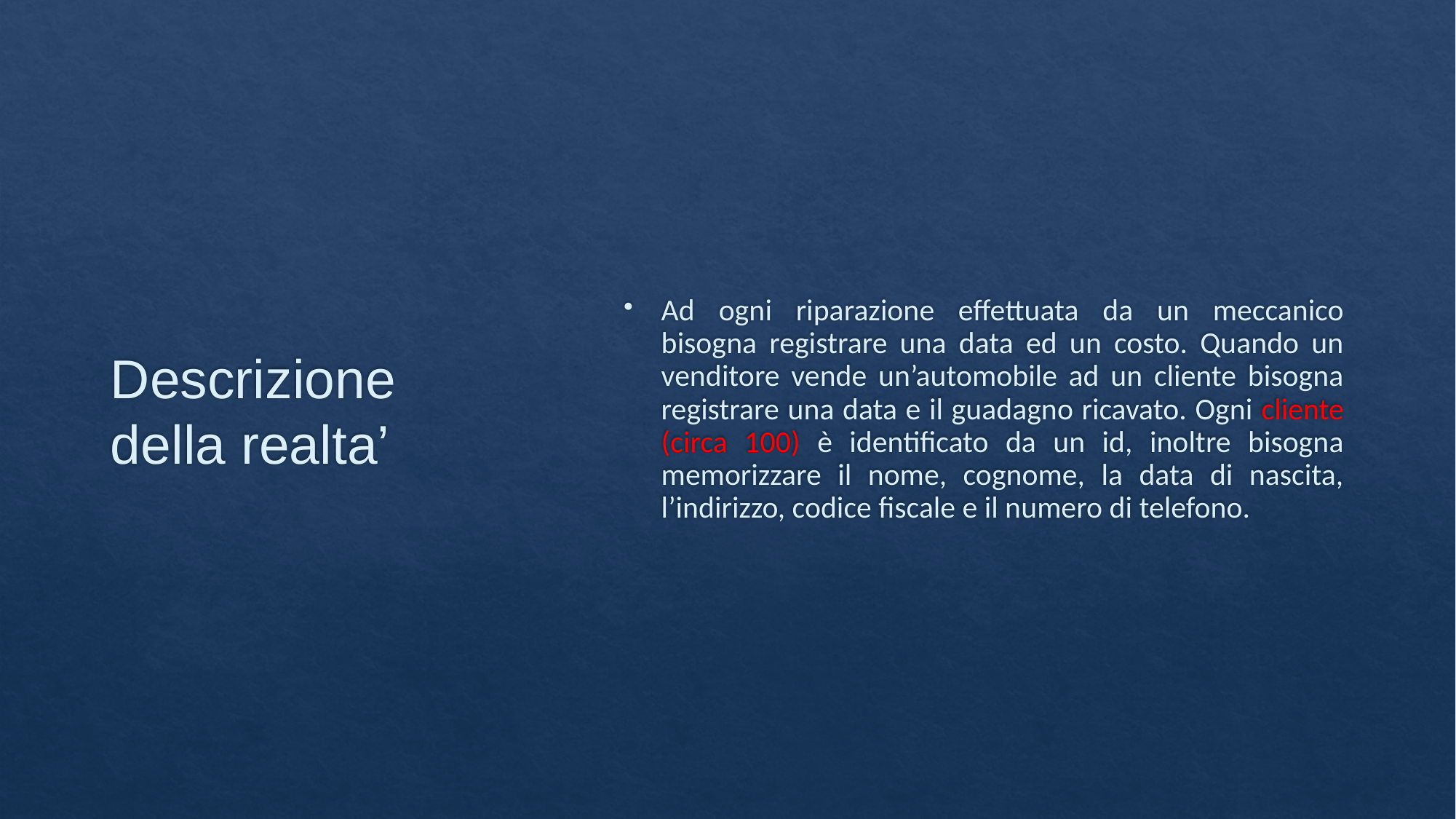

# Descrizione della realta’
Ad ogni riparazione effettuata da un meccanico bisogna registrare una data ed un costo. Quando un venditore vende un’automobile ad un cliente bisogna registrare una data e il guadagno ricavato. Ogni cliente (circa 100) è identificato da un id, inoltre bisogna memorizzare il nome, cognome, la data di nascita, l’indirizzo, codice fiscale e il numero di telefono.